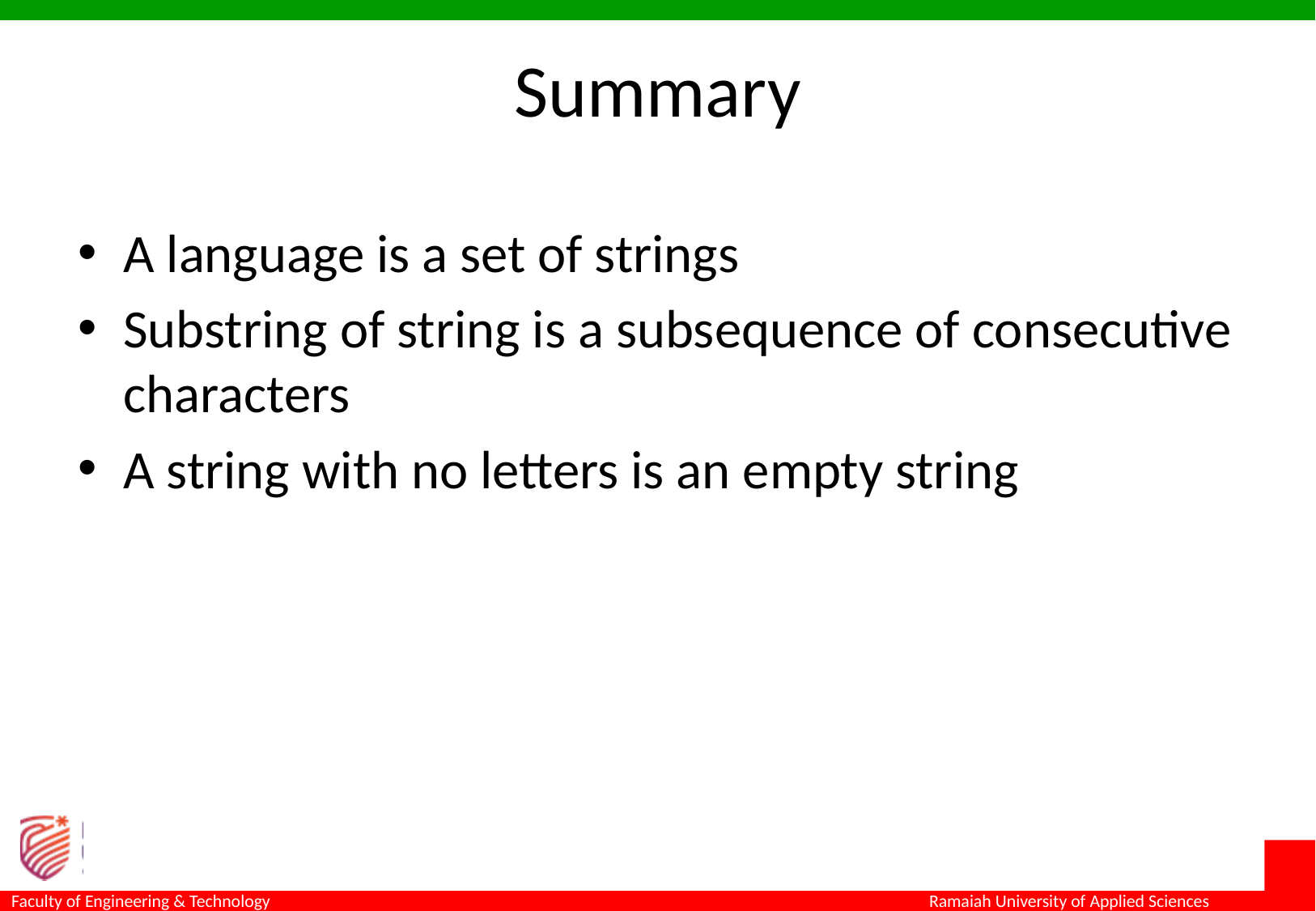

# Summary
A language is a set of strings
Substring of string is a subsequence of consecutive characters
A string with no letters is an empty string